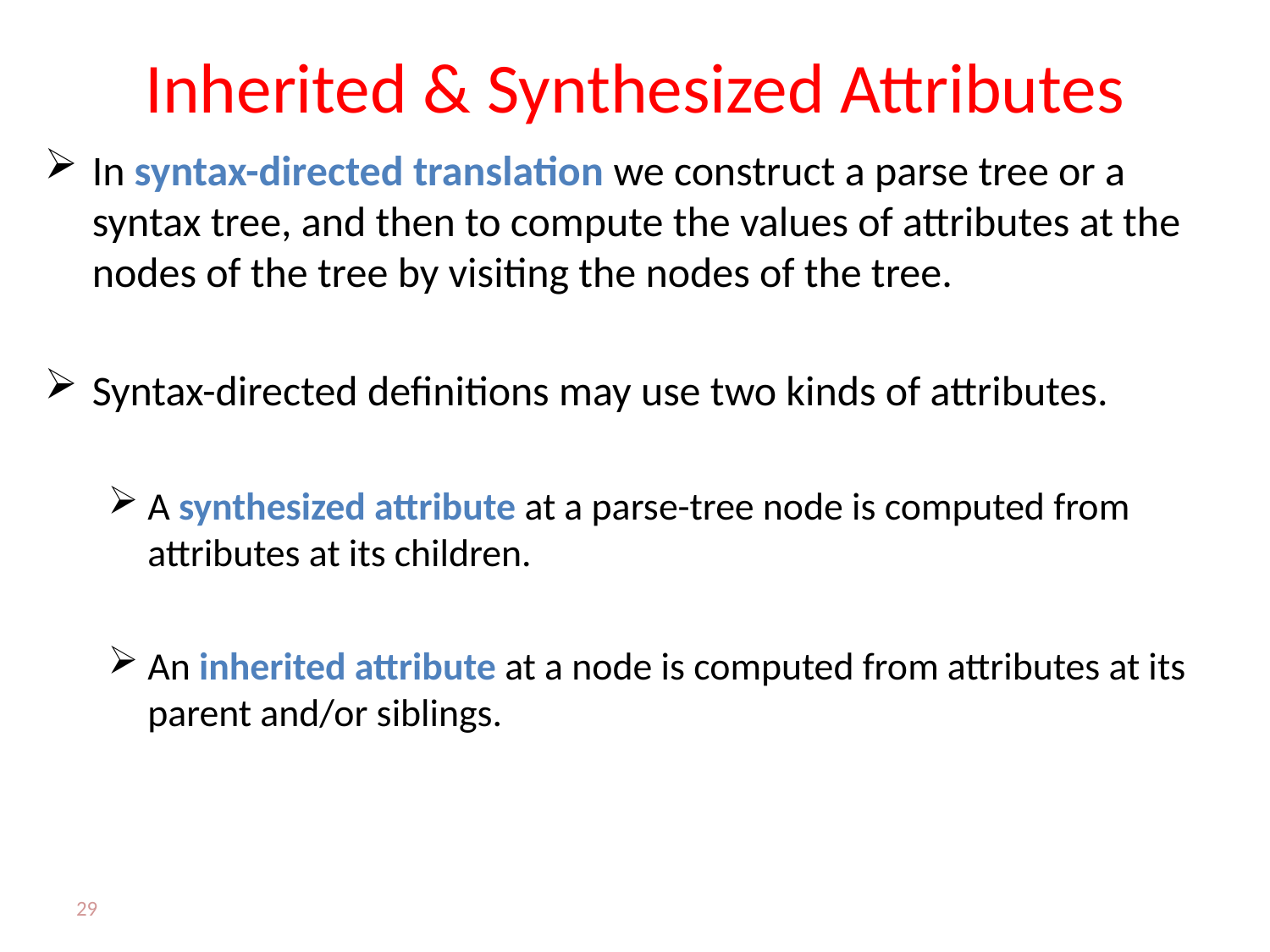

# Inherited & Synthesized Attributes
In syntax-directed translation we construct a parse tree or a syntax tree, and then to compute the values of attributes at the nodes of the tree by visiting the nodes of the tree.

Syntax-directed definitions may use two kinds of attributes.

A synthesized attribute at a parse-tree node is computed from attributes at its children.

An inherited attribute at a node is computed from attributes at its parent and/or siblings.
29